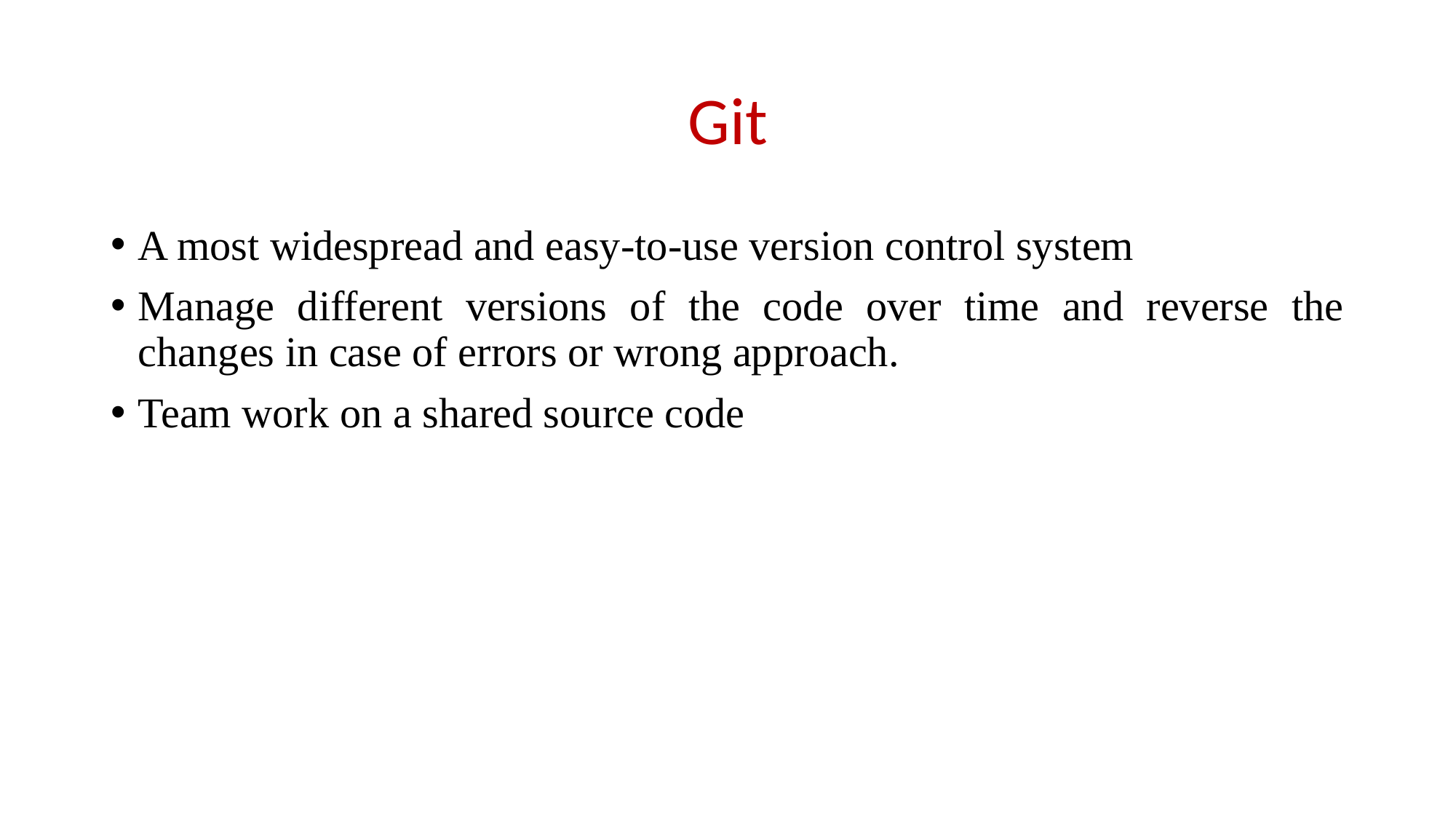

# Git
A most widespread and easy-to-use version control system
Manage different versions of the code over time and reverse the changes in case of errors or wrong approach.
Team work on a shared source code